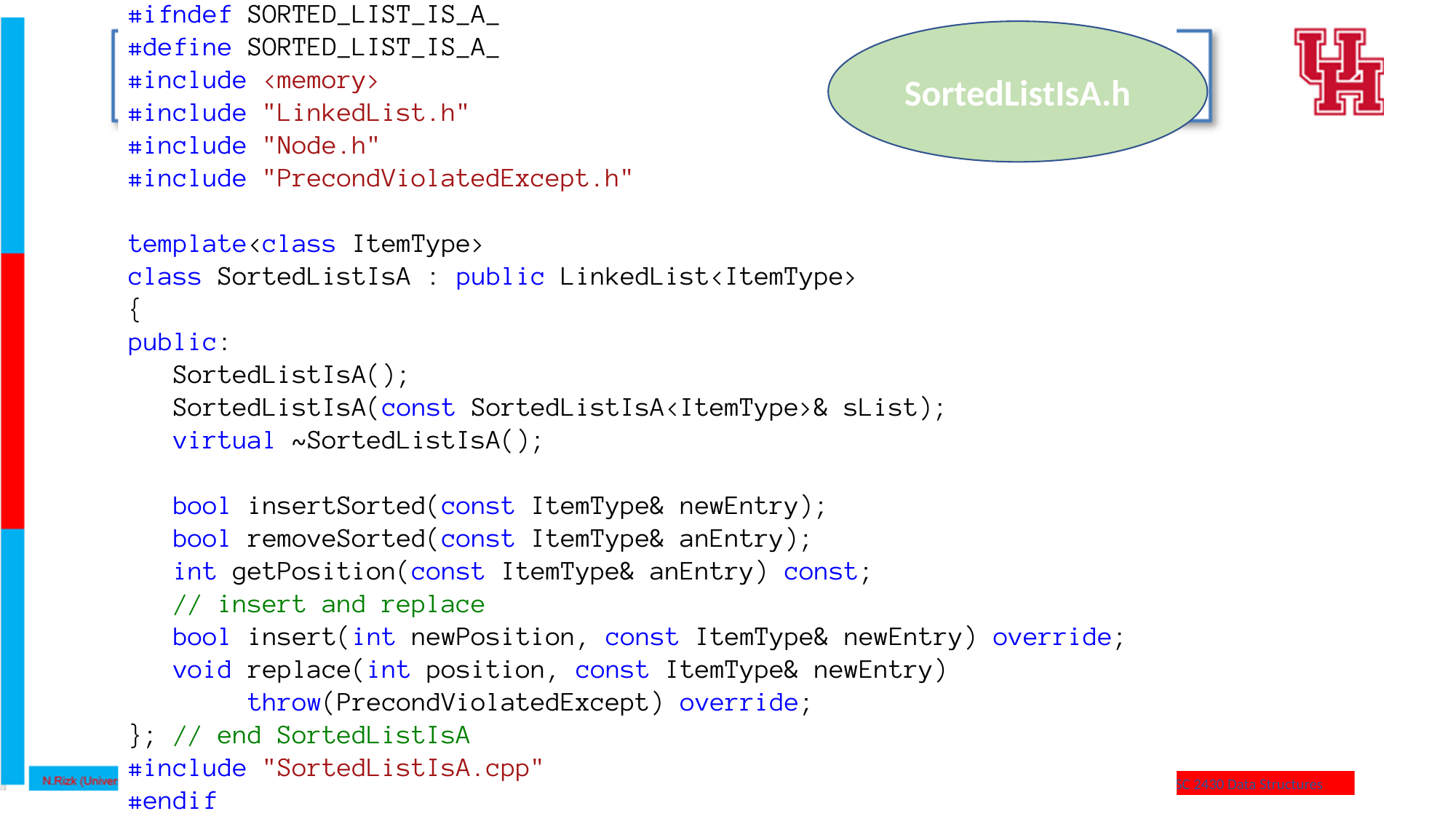

#ifndef SORTED_LIST_IS_A_
#define SORTED_LIST_IS_A_
#include <memory>
#include "LinkedList.h"
#include "Node.h"
#include "PrecondViolatedExcept.h"

template<class ItemType>
class SortedListIsA : public LinkedList<ItemType>
{
public:
   SortedListIsA();
   SortedListIsA(const SortedListIsA<ItemType>& sList);
   virtual ~SortedListIsA();

   bool insertSorted(const ItemType& newEntry);
   bool removeSorted(const ItemType& anEntry);
   int getPosition(const ItemType& anEntry) const;
   // insert and replace
   bool insert(int newPosition, const ItemType& newEntry) override;
   void replace(int position, const ItemType& newEntry)
        throw(PrecondViolatedExcept) override;
}; // end SortedListIsA
#include "SortedListIsA.cpp"
#endif
SortedListIsA.h